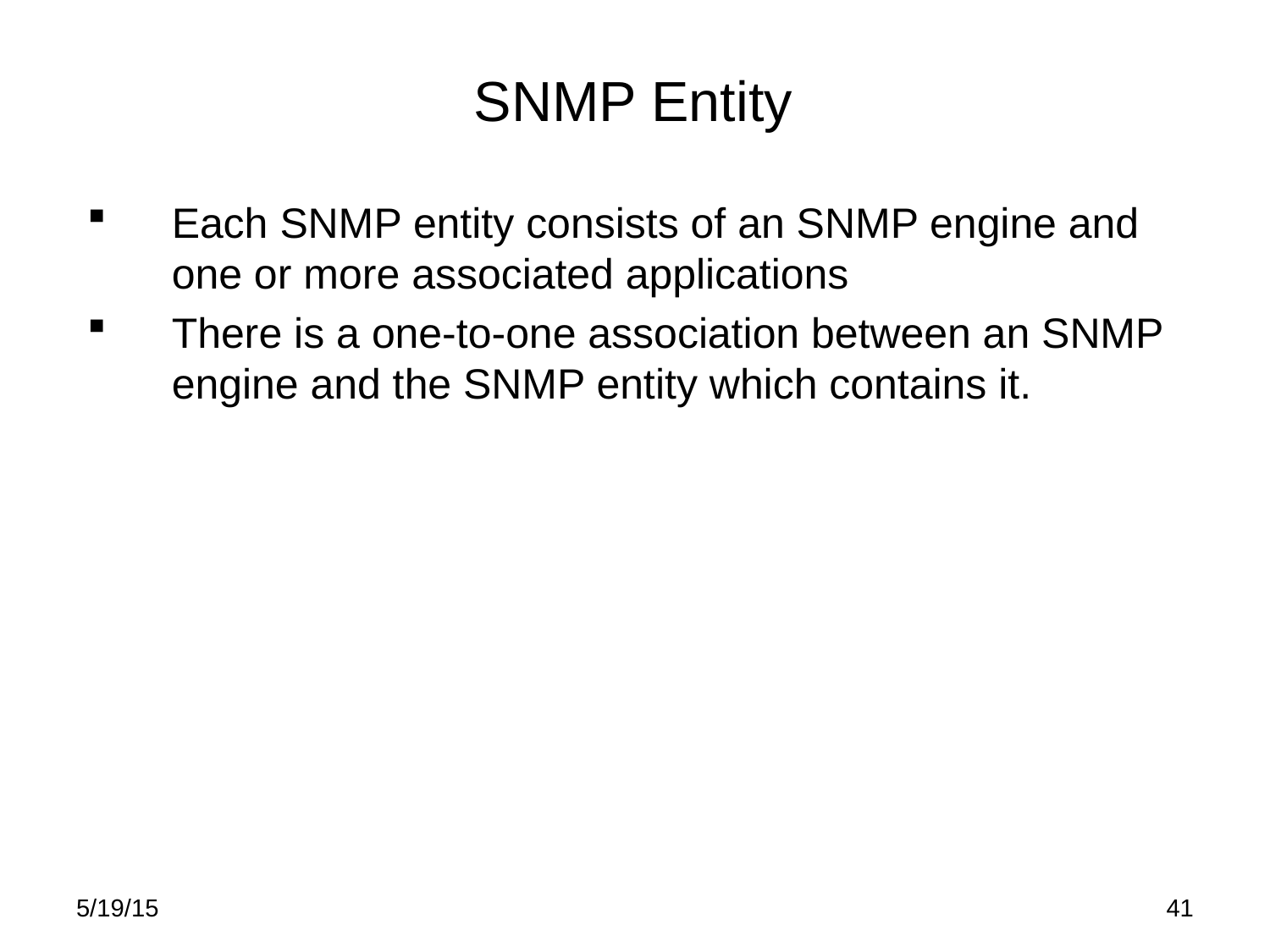

# SNMP Entity
Each SNMP entity consists of an SNMP engine and one or more associated applications
There is a one-to-one association between an SNMP engine and the SNMP entity which contains it.

5/19/15
41